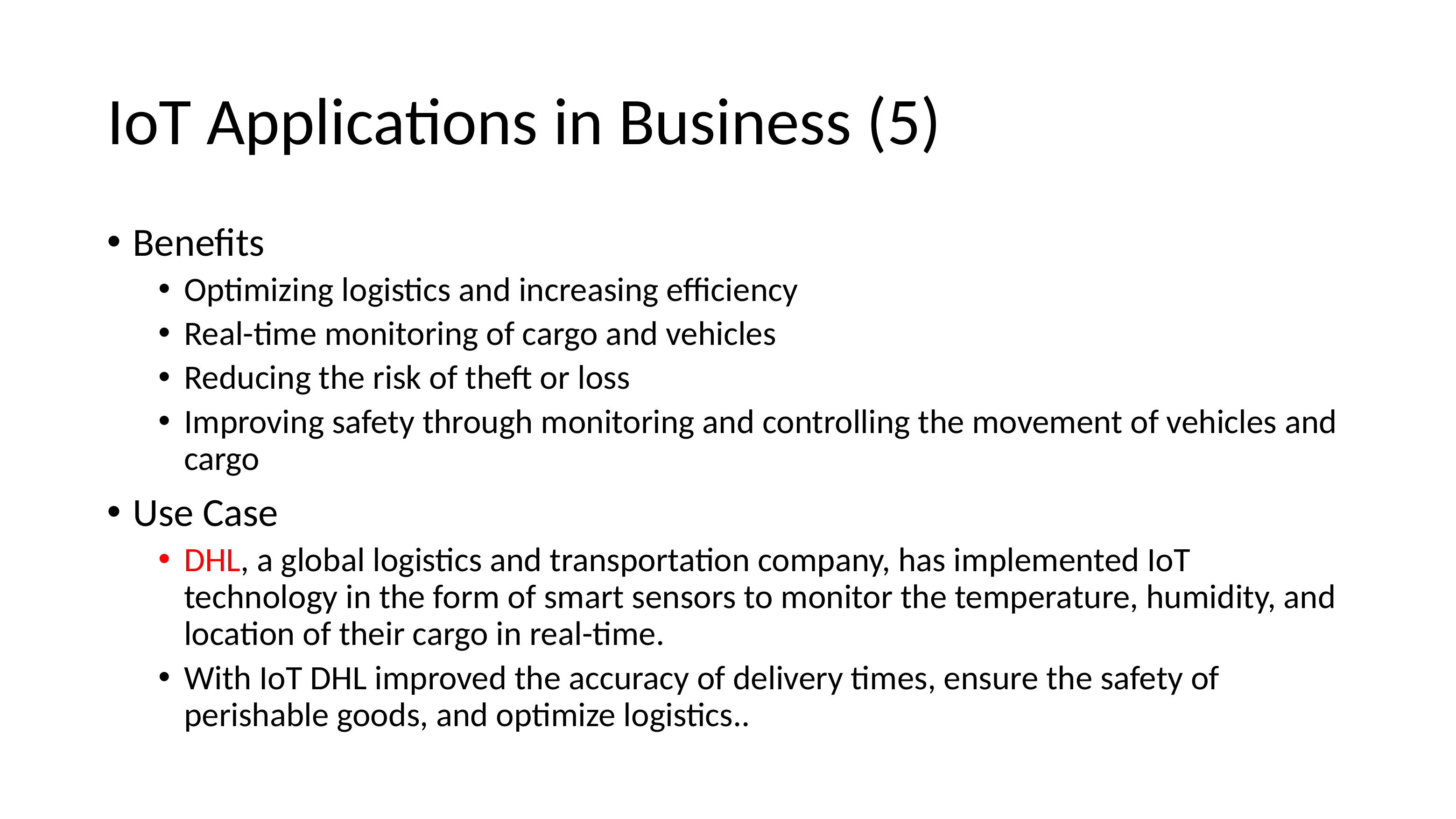

# IoT Applications in Business (5)
Benefits
Optimizing logistics and increasing efficiency
Real-time monitoring of cargo and vehicles
Reducing the risk of theft or loss
Improving safety through monitoring and controlling the movement of vehicles and cargo
Use Case
DHL, a global logistics and transportation company, has implemented IoT technology in the form of smart sensors to monitor the temperature, humidity, and location of their cargo in real-time.
With IoT DHL improved the accuracy of delivery times, ensure the safety of perishable goods, and optimize logistics..